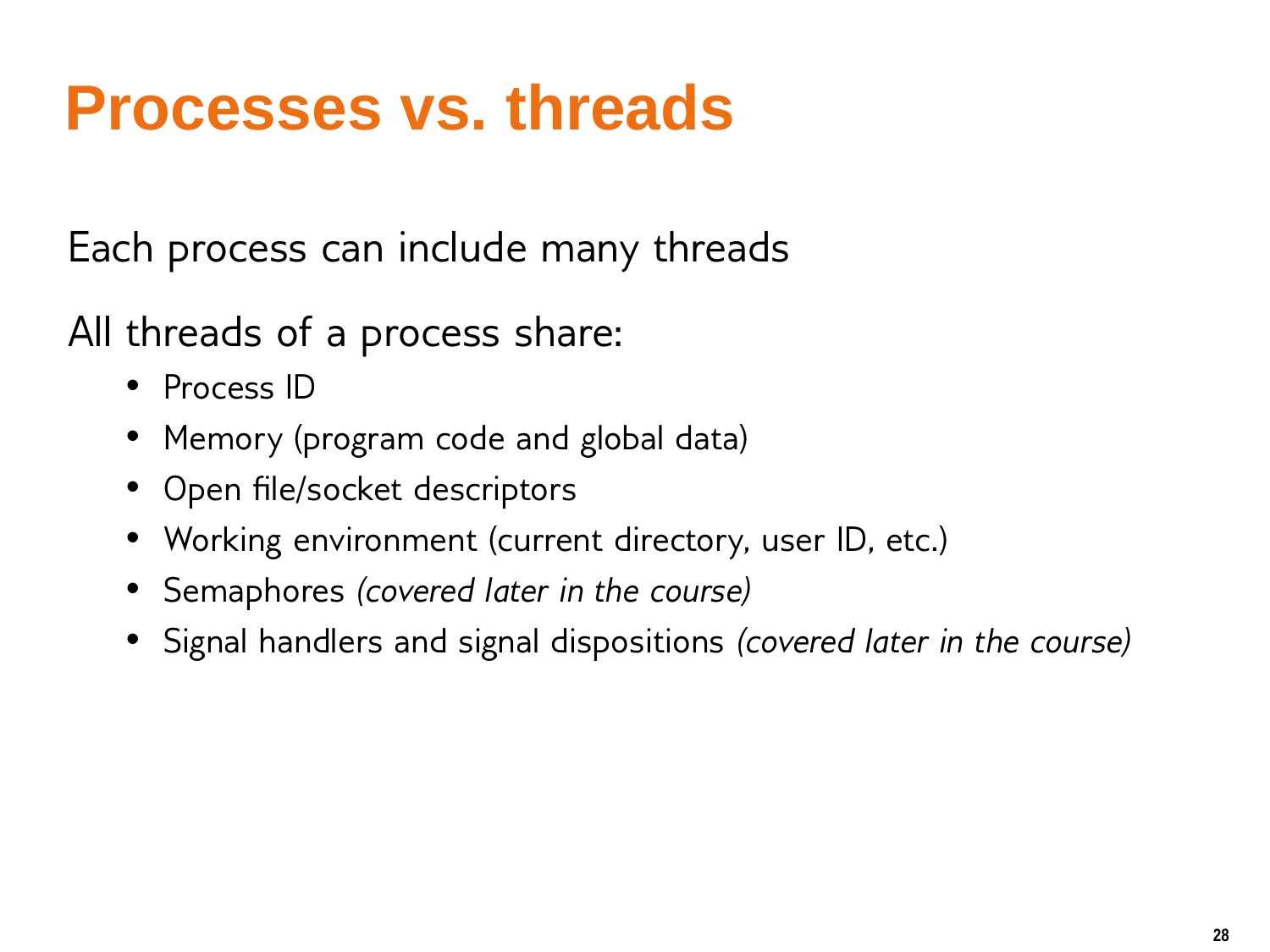

# Processes vs. threads
Each process can include many threads
All threads of a process share:
Process ID
Memory (program code and global data)
Open file/socket descriptors
Working environment (current directory, user ID, etc.)
Semaphores (covered later in the course)
Signal handlers and signal dispositions (covered later in the course)